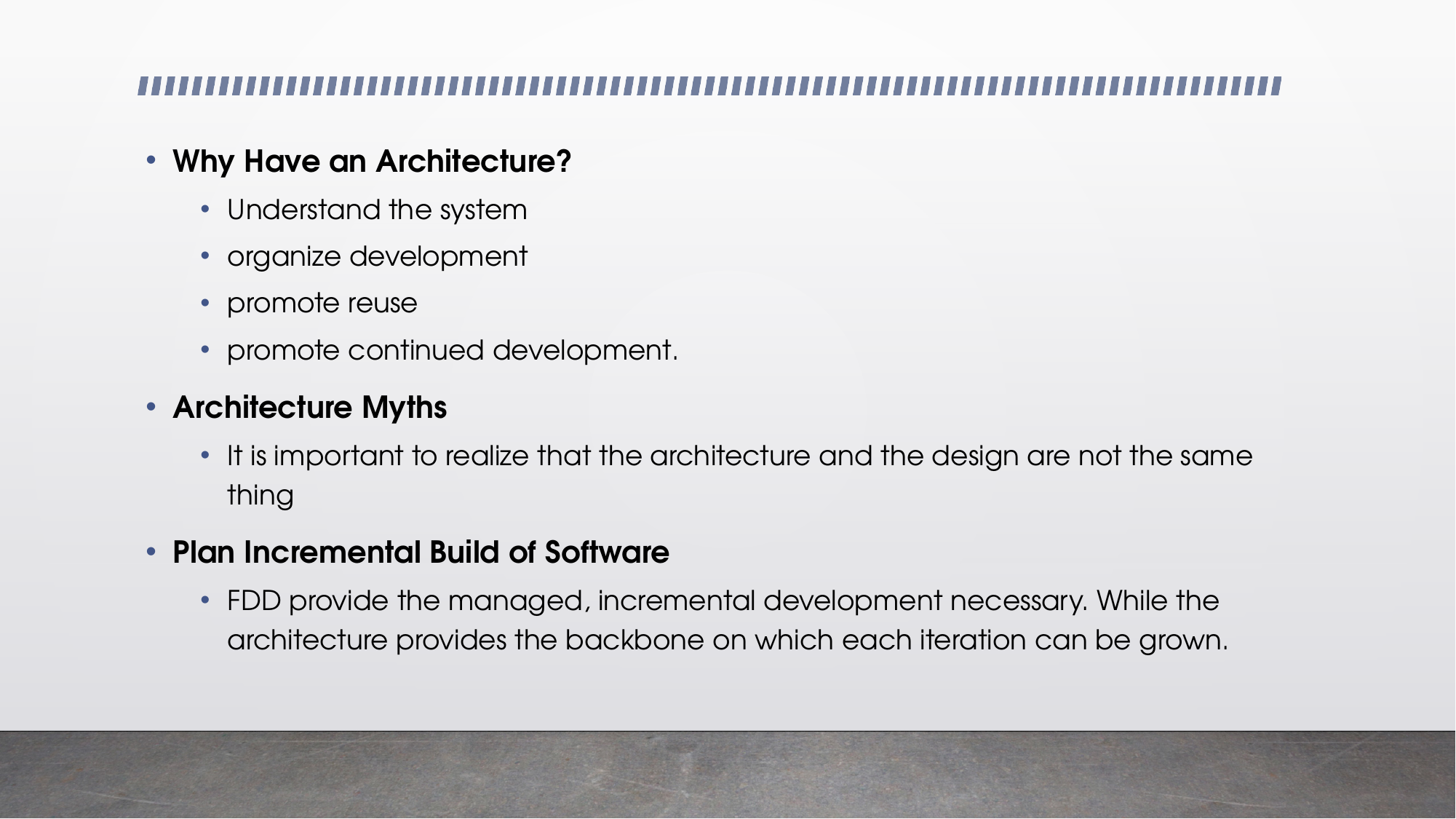

Why Have an Architecture?
Understand the system
organize development
promote reuse
promote continued development.
Architecture Myths
It is important to realize that the architecture and the design are not the same thing
Plan Incremental Build of Software
FDD provide the managed, incremental development necessary. While the architecture provides the backbone on which each iteration can be grown.